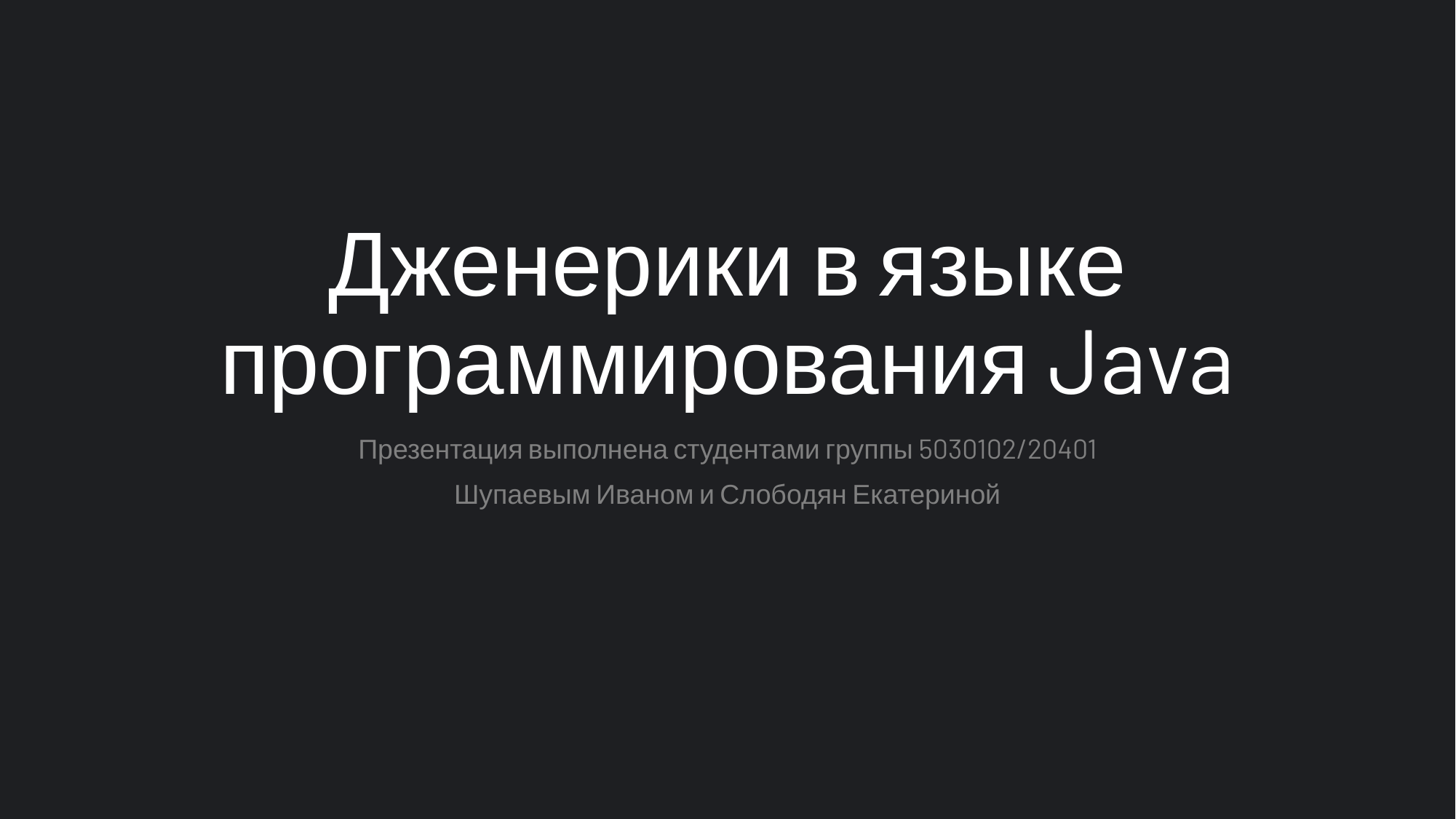

# Дженерики в языке программирования Java
Презентация выполнена студентами группы 5030102/20401
Шупаевым Иваном и Слободян Екатериной